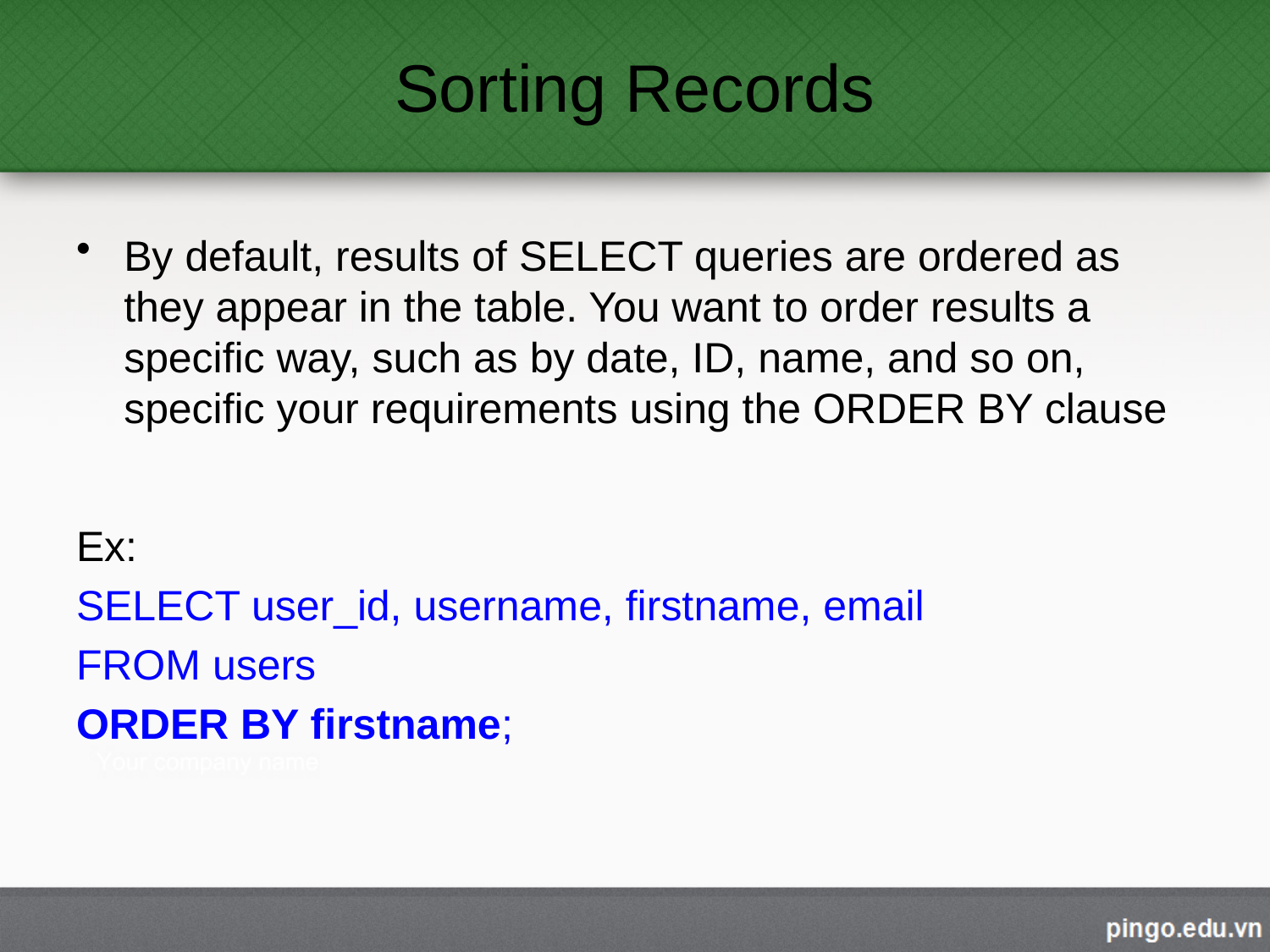

# Sorting Records
By default, results of SELECT queries are ordered as they appear in the table. You want to order results a specific way, such as by date, ID, name, and so on, specific your requirements using the ORDER BY clause

Ex:
SELECT user_id, username, firstname, email
FROM users
ORDER BY firstname;